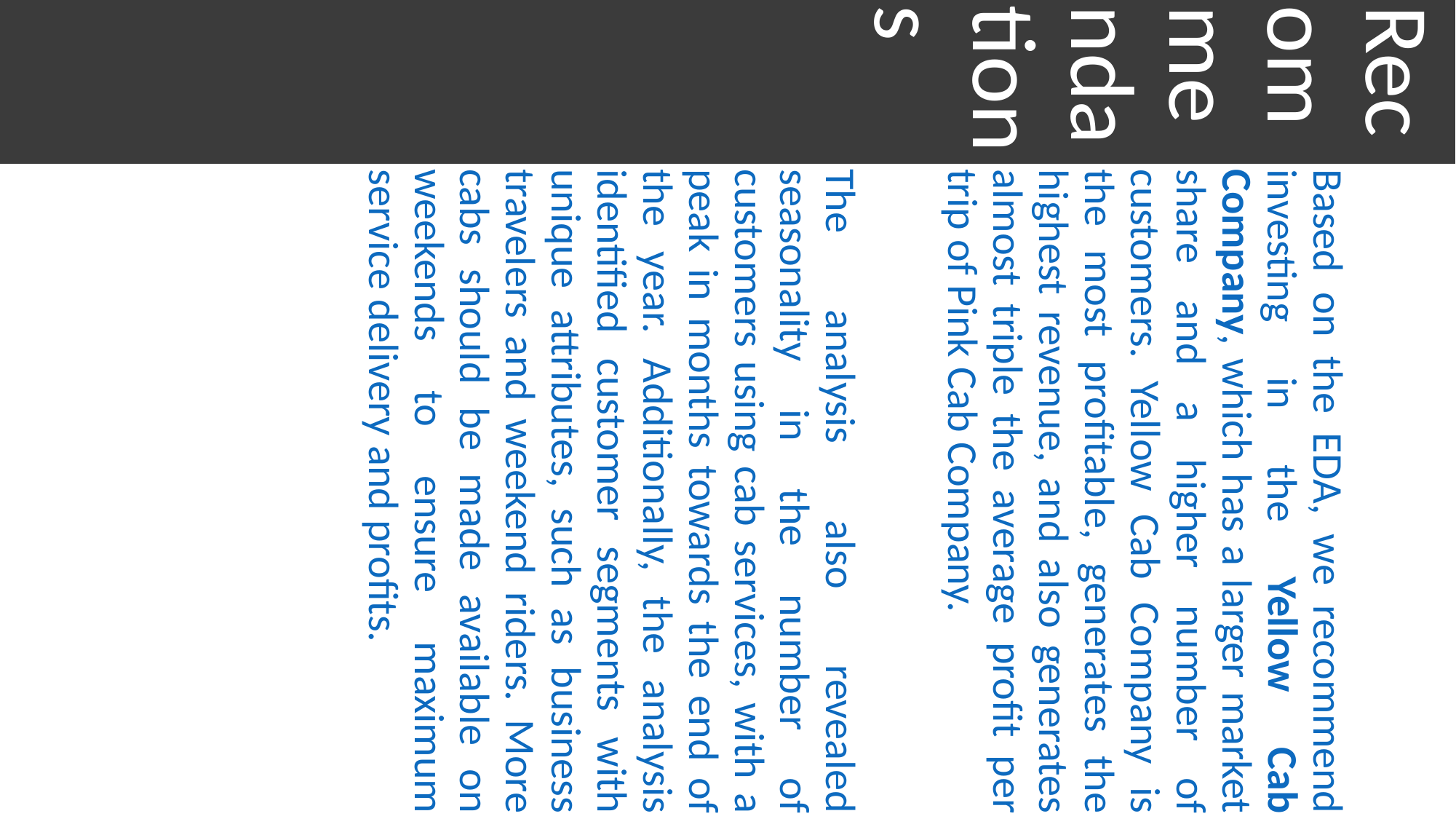

# Recommendations

Based on the EDA, we recommend investing in the Yellow Cab Company, which has a larger market share and a higher number of customers. Yellow Cab Company is the most profitable, generates the highest revenue, and also generates almost triple the average profit per trip of Pink Cab Company.

The analysis also revealed seasonality in the number of customers using cab services, with a peak in months towards the end of the year. Additionally, the analysis identified customer segments with unique attributes, such as business travelers and weekend riders. More cabs should be made available on weekends to ensure maximum service delivery and profits.